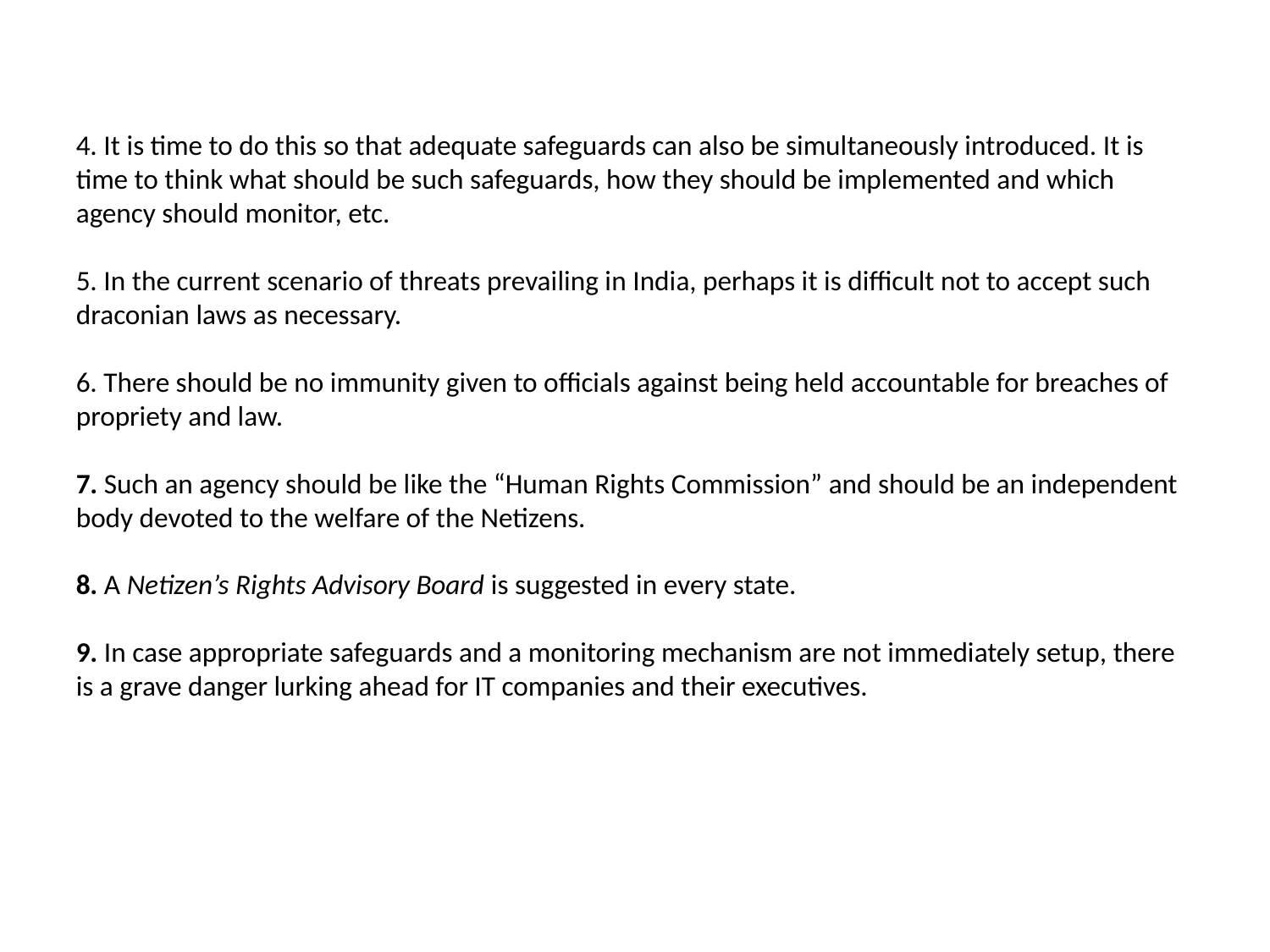

4. It is time to do this so that adequate safeguards can also be simultaneously introduced. It is time to think what should be such safeguards, how they should be implemented and which agency should monitor, etc.

5. In the current scenario of threats prevailing in India, perhaps it is difficult not to accept such draconian laws as necessary.

6. There should be no immunity given to officials against being held accountable for breaches of propriety and law.

7. Such an agency should be like the “Human Rights Commission” and should be an independent body devoted to the welfare of the Netizens.

8. A Netizen’s Rights Advisory Board is suggested in every state.

9. In case appropriate safeguards and a monitoring mechanism are not immediately setup, there is a grave danger lurking ahead for IT companies and their executives.